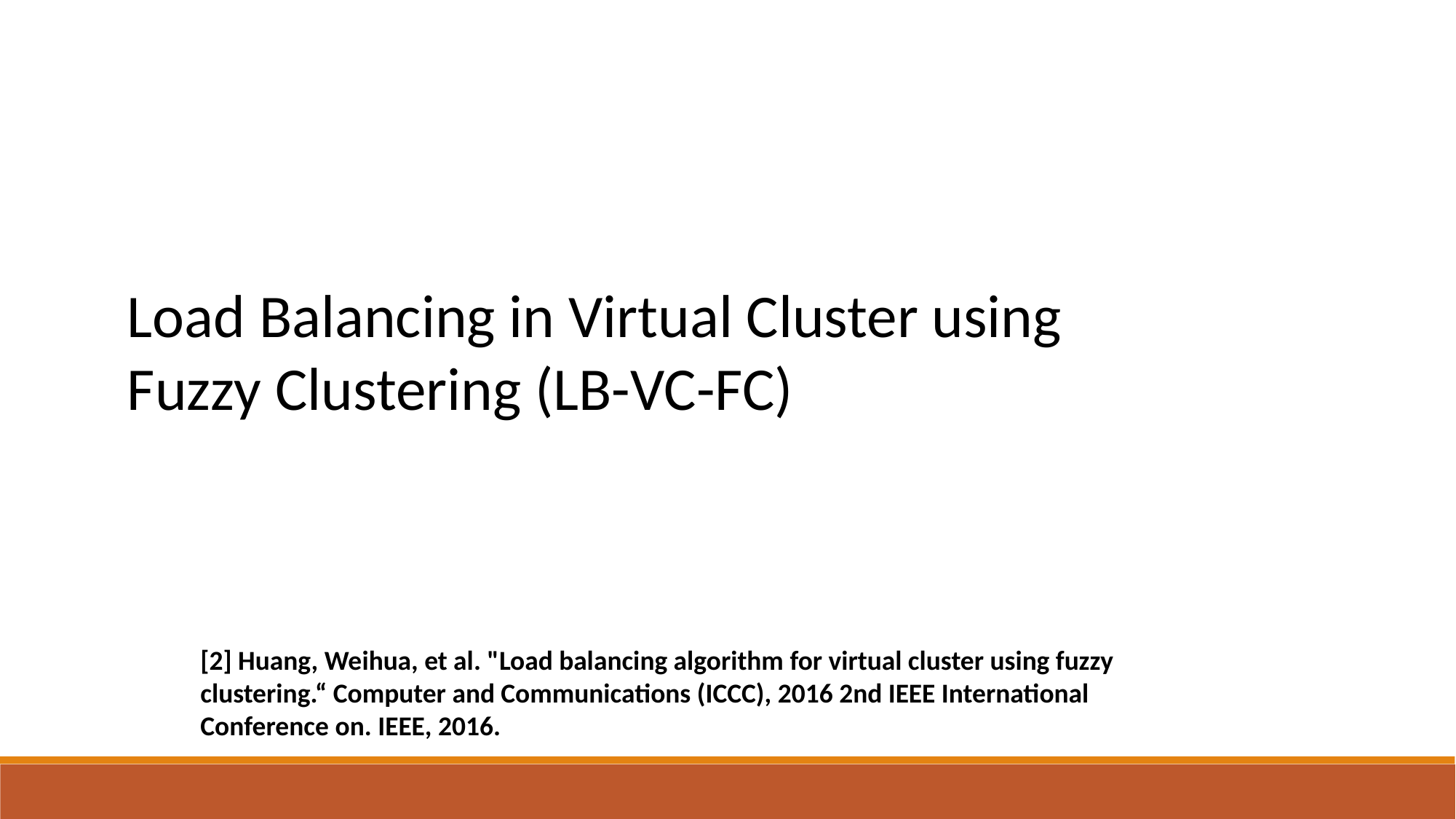

Load Balancing in Virtual Cluster using Fuzzy Clustering (LB-VC-FC)
[2] Huang, Weihua, et al. "Load balancing algorithm for virtual cluster using fuzzy clustering.“ Computer and Communications (ICCC), 2016 2nd IEEE International Conference on. IEEE, 2016.